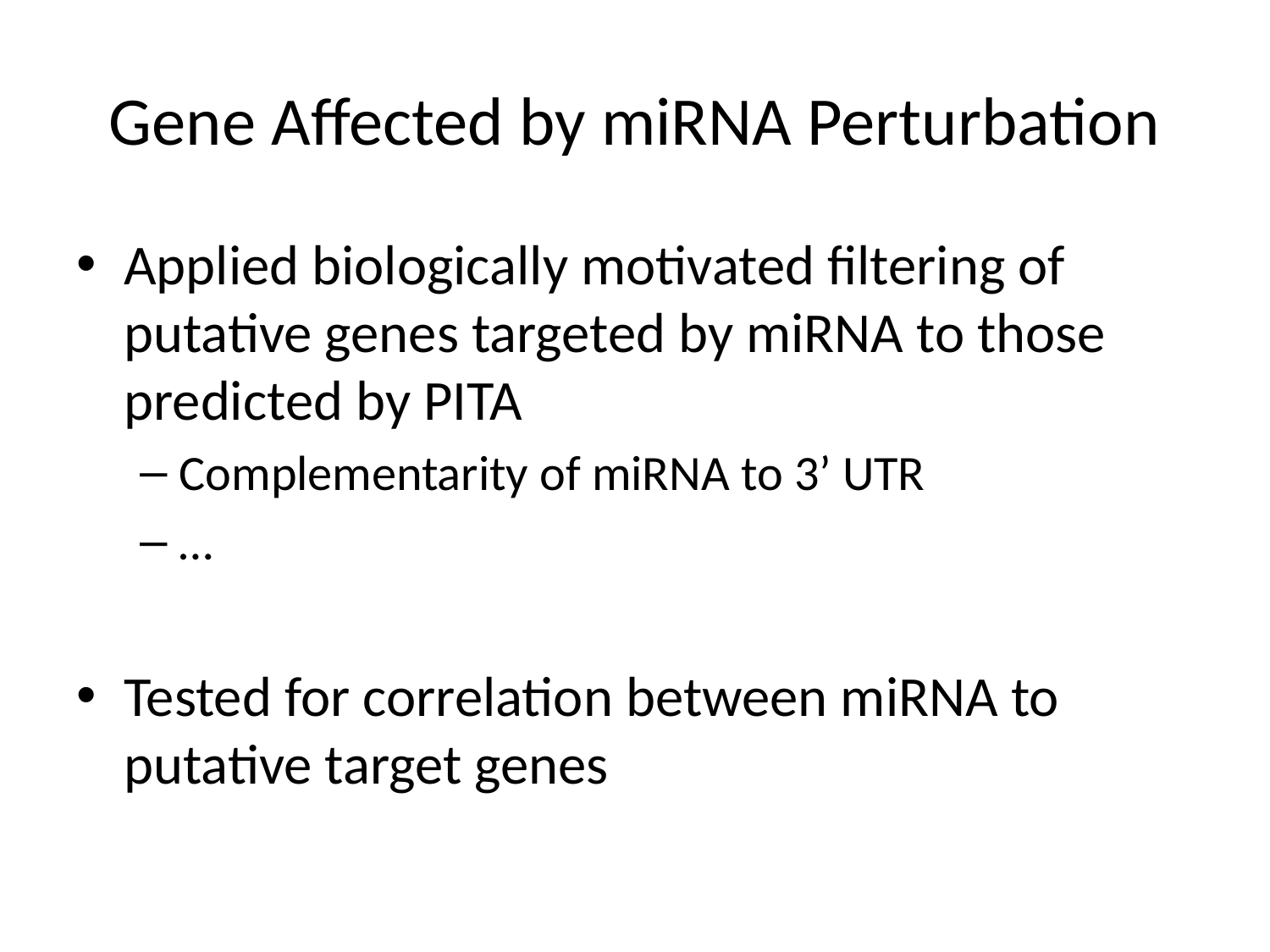

# Gene Affected by miRNA Perturbation
Applied biologically motivated filtering of putative genes targeted by miRNA to those predicted by PITA
Complementarity of miRNA to 3’ UTR
…

Tested for correlation between miRNA to putative target genes